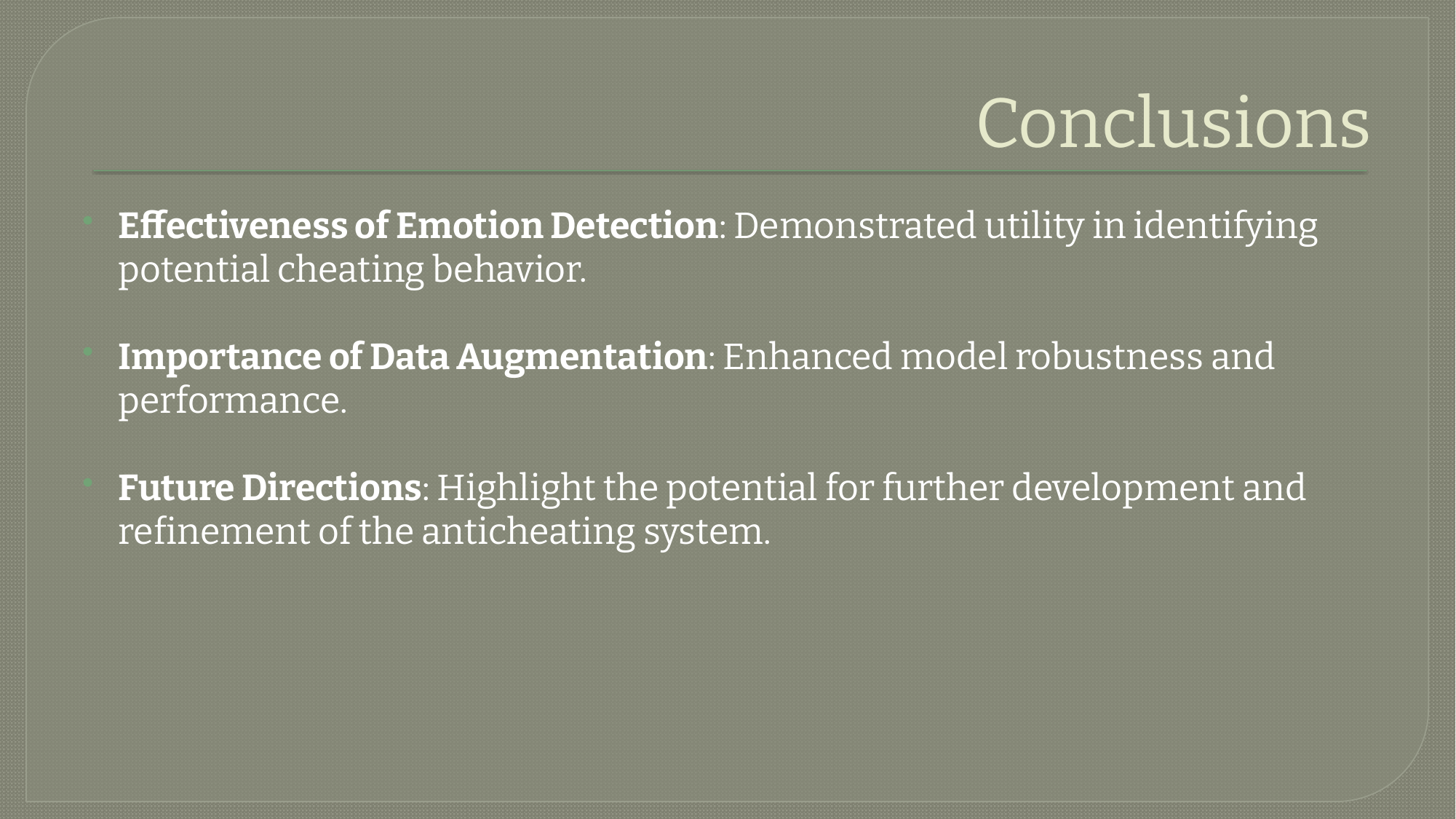

# Conclusions
Effectiveness of Emotion Detection: Demonstrated utility in identifying potential cheating behavior.

Importance of Data Augmentation: Enhanced model robustness and performance.

Future Directions: Highlight the potential for further development and refinement of the anticheating system.